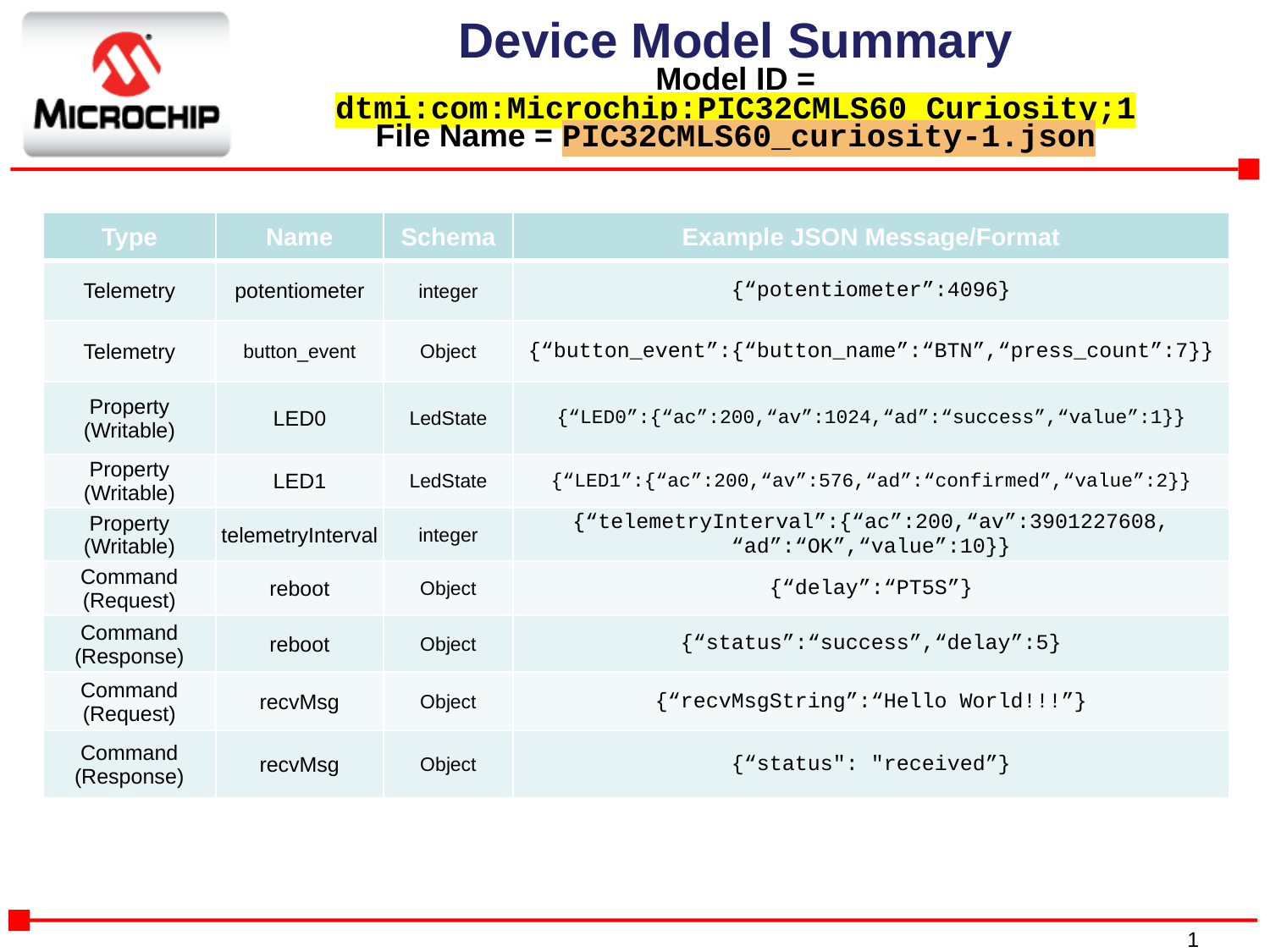

# Device Model Summary Model ID = dtmi:com:Microchip:PIC32CMLS60_Curiosity;1 File Name = PIC32CMLS60_curiosity-1.json
| Type | Name | Schema | Example JSON Message/Format |
| --- | --- | --- | --- |
| Telemetry | potentiometer | integer | {“potentiometer”:4096} |
| Telemetry | button\_event | Object | {“button\_event”:{“button\_name”:“BTN”,“press\_count”:7}} |
| Property (Writable) | LED0 | LedState | {“LED0”:{“ac”:200,“av”:1024,“ad”:“success”,“value”:1}} |
| Property (Writable) | LED1 | LedState | {“LED1”:{“ac”:200,“av”:576,“ad”:“confirmed”,“value”:2}} |
| Property (Writable) | telemetryInterval | integer | {“telemetryInterval”:{“ac”:200,“av”:3901227608, “ad”:“OK”,“value”:10}} |
| Command (Request) | reboot | Object | {“delay”:“PT5S”} |
| Command (Response) | reboot | Object | {“status”:“success”,“delay”:5} |
| Command (Request) | recvMsg | Object | {“recvMsgString”:“Hello World!!!”} |
| Command (Response) | recvMsg | Object | {“status": "received”} |